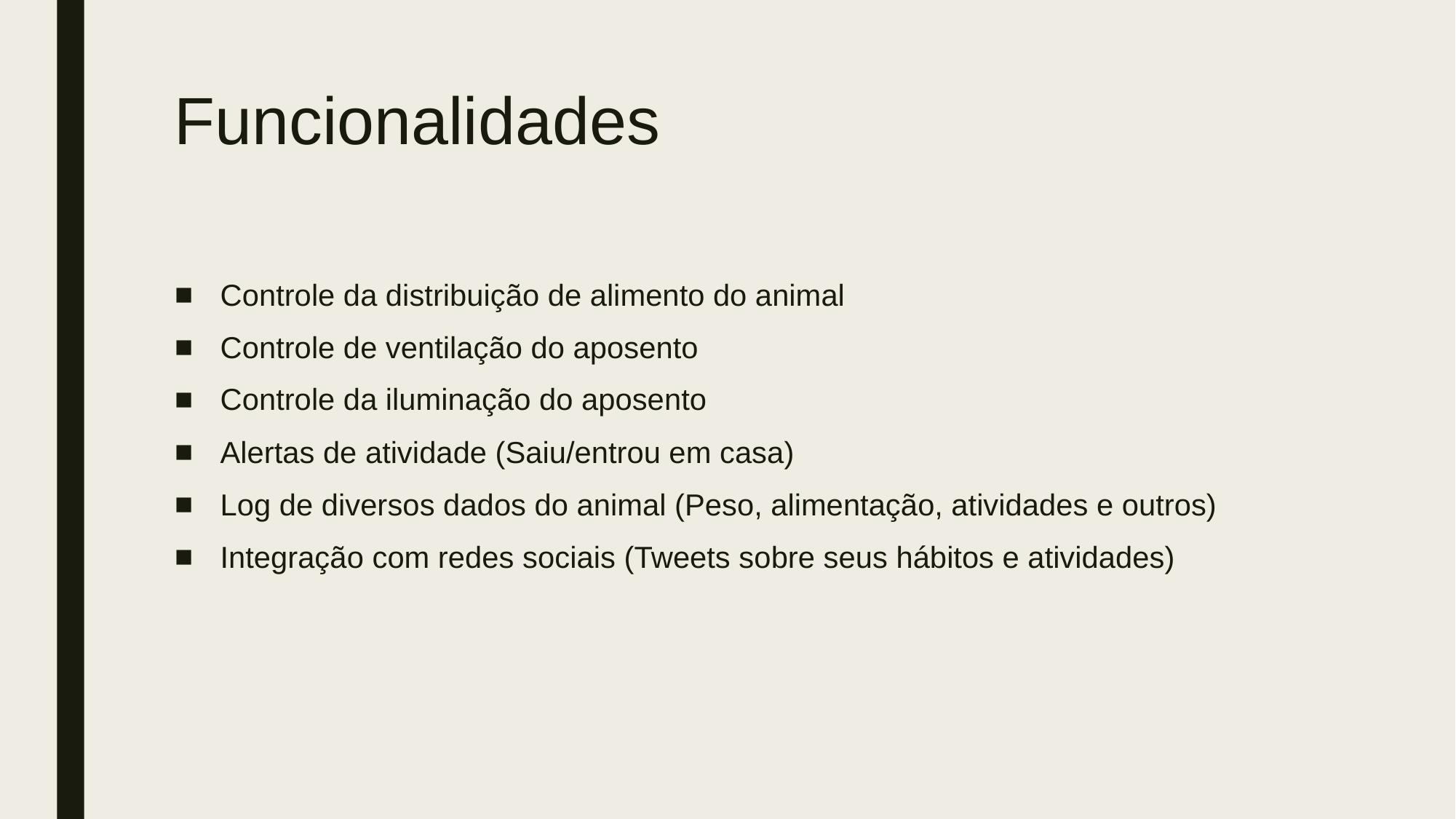

Funcionalidades
Controle da distribuição de alimento do animal
Controle de ventilação do aposento
Controle da iluminação do aposento
Alertas de atividade (Saiu/entrou em casa)
Log de diversos dados do animal (Peso, alimentação, atividades e outros)
Integração com redes sociais (Tweets sobre seus hábitos e atividades)